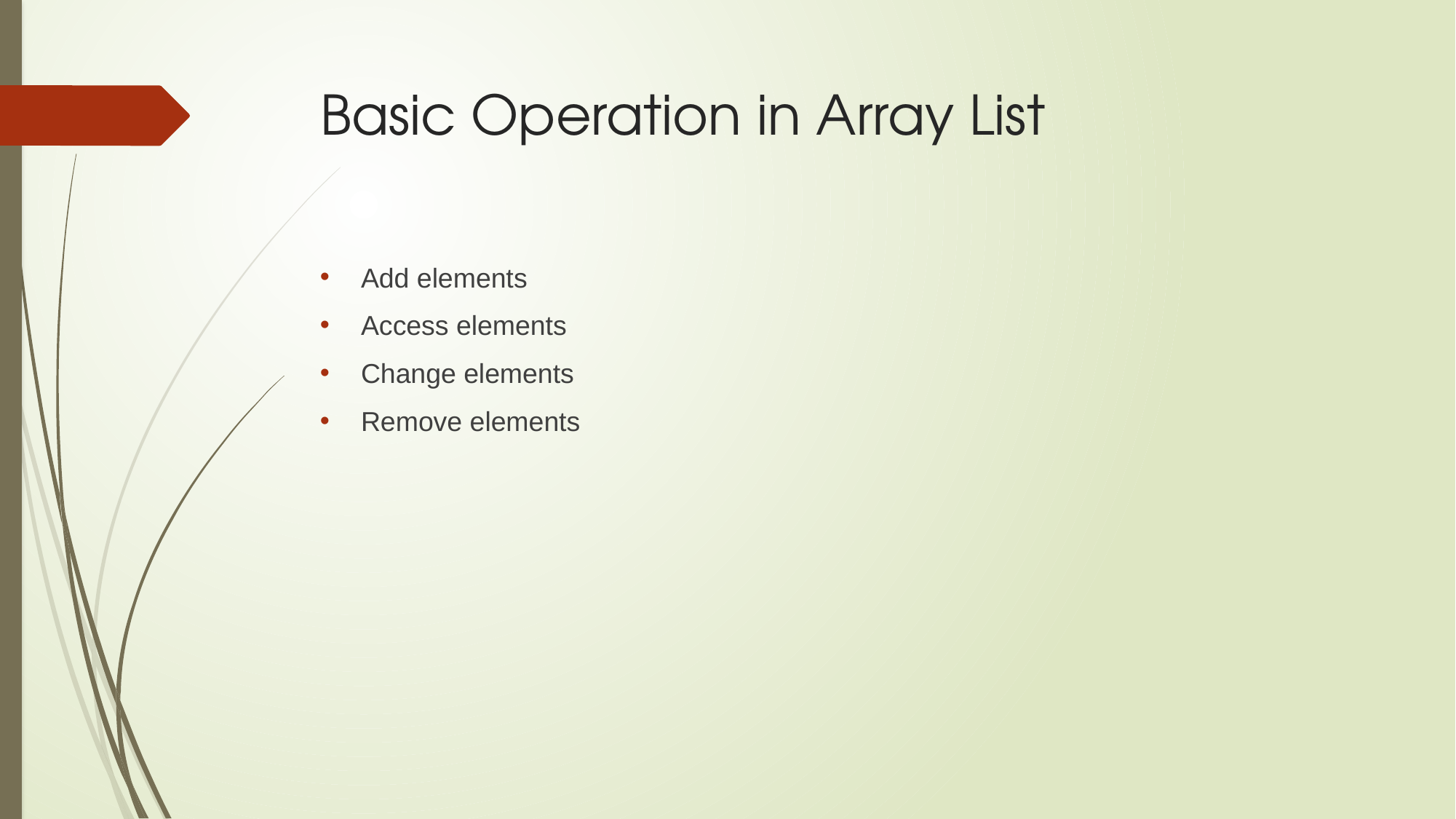

# Basic Operation in Array List
Add elements
Access elements
Change elements
Remove elements